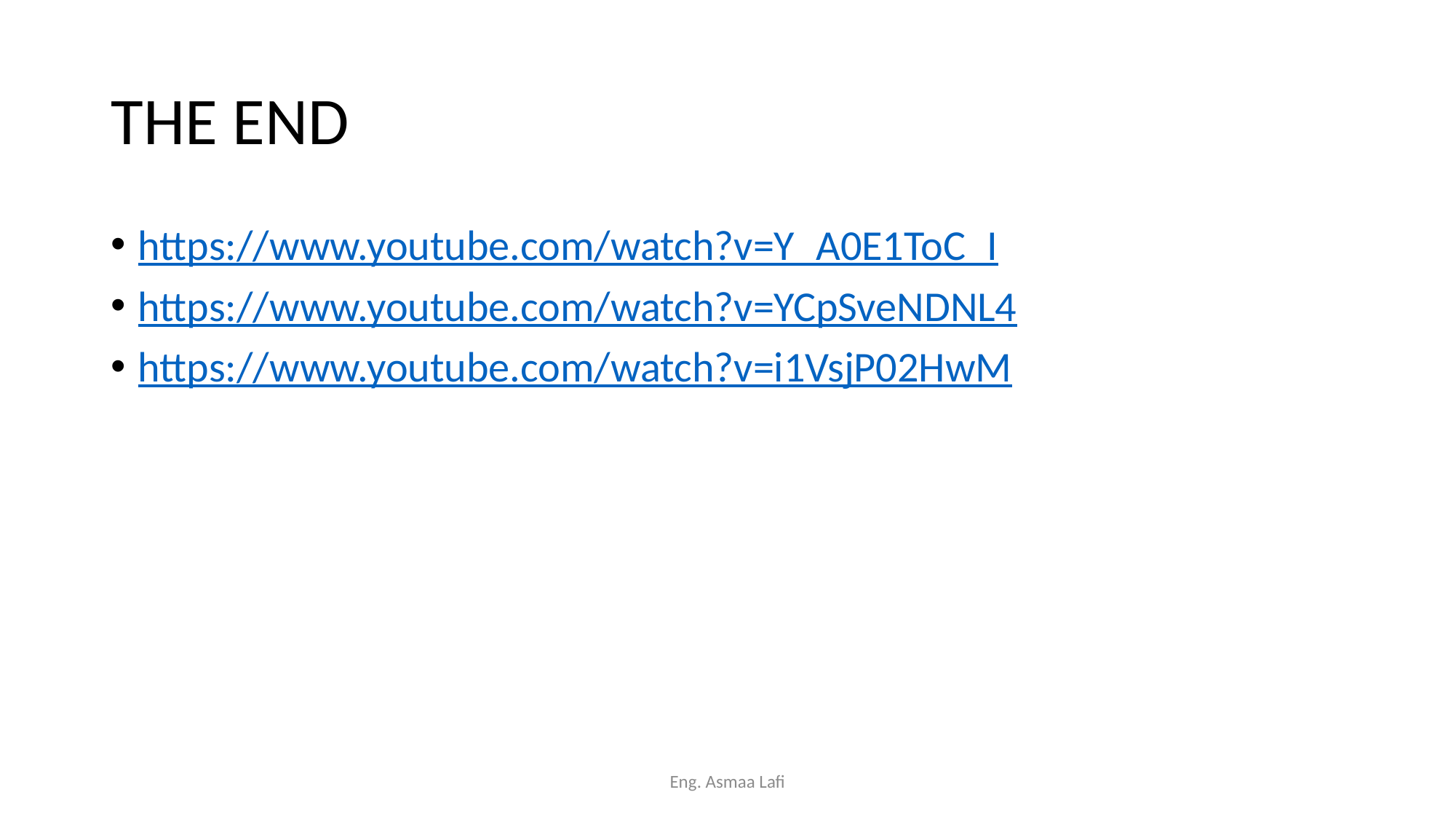

# THE END
https://www.youtube.com/watch?v=Y_A0E1ToC_I
https://www.youtube.com/watch?v=YCpSveNDNL4
https://www.youtube.com/watch?v=i1VsjP02HwM

Eng. Asmaa Lafi